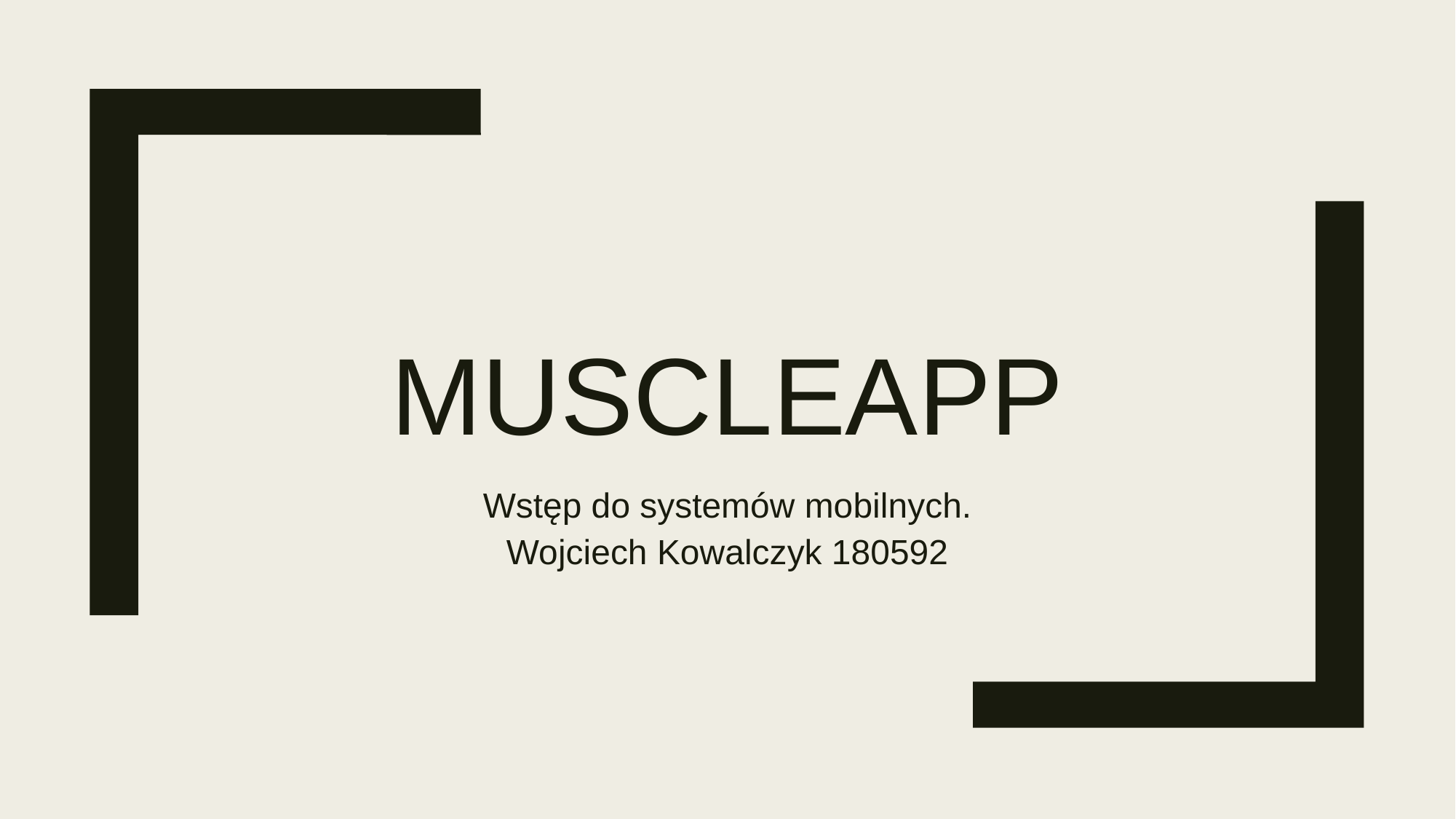

# MuscleApp
Wstęp do systemów mobilnych.
Wojciech Kowalczyk 180592